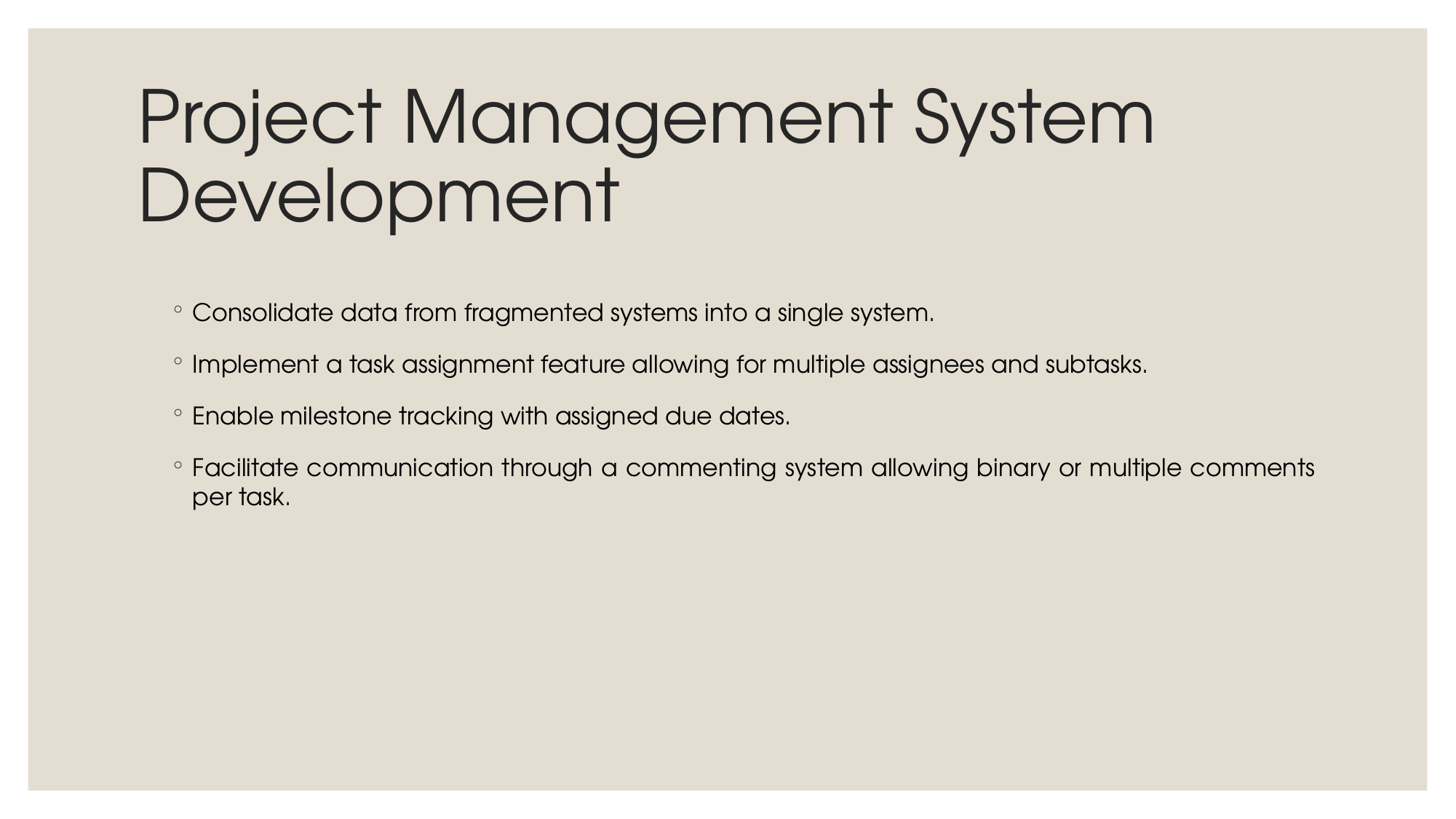

# Project Management System Development

Consolidate data from fragmented systems into a single system.
Implement a task assignment feature allowing for multiple assignees and subtasks.
Enable milestone tracking with assigned due dates.
Facilitate communication through a commenting system allowing binary or multiple comments per task.